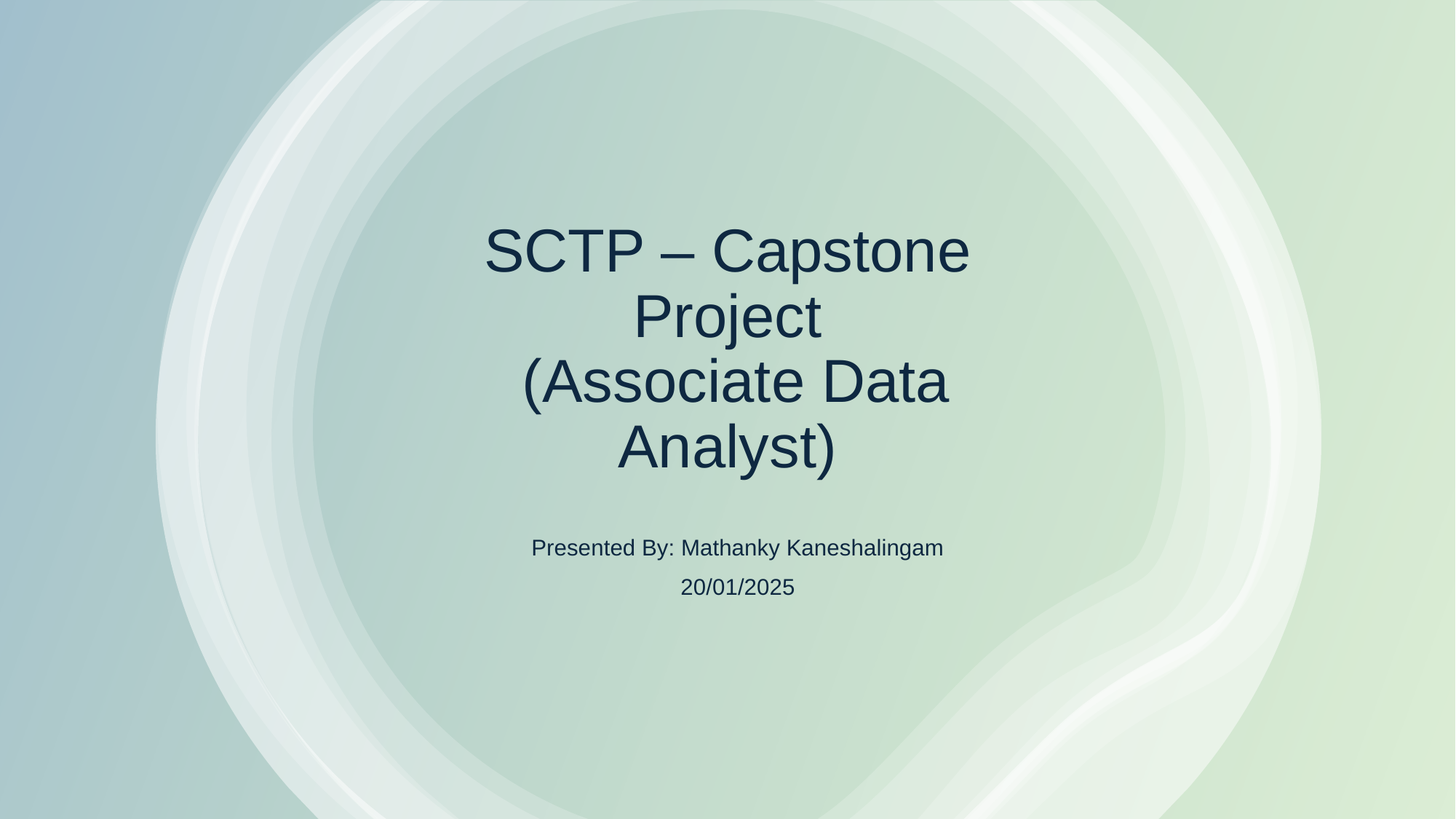

# SCTP – Capstone Project (Associate Data Analyst)
Presented By: Mathanky Kaneshalingam
20/01/2025